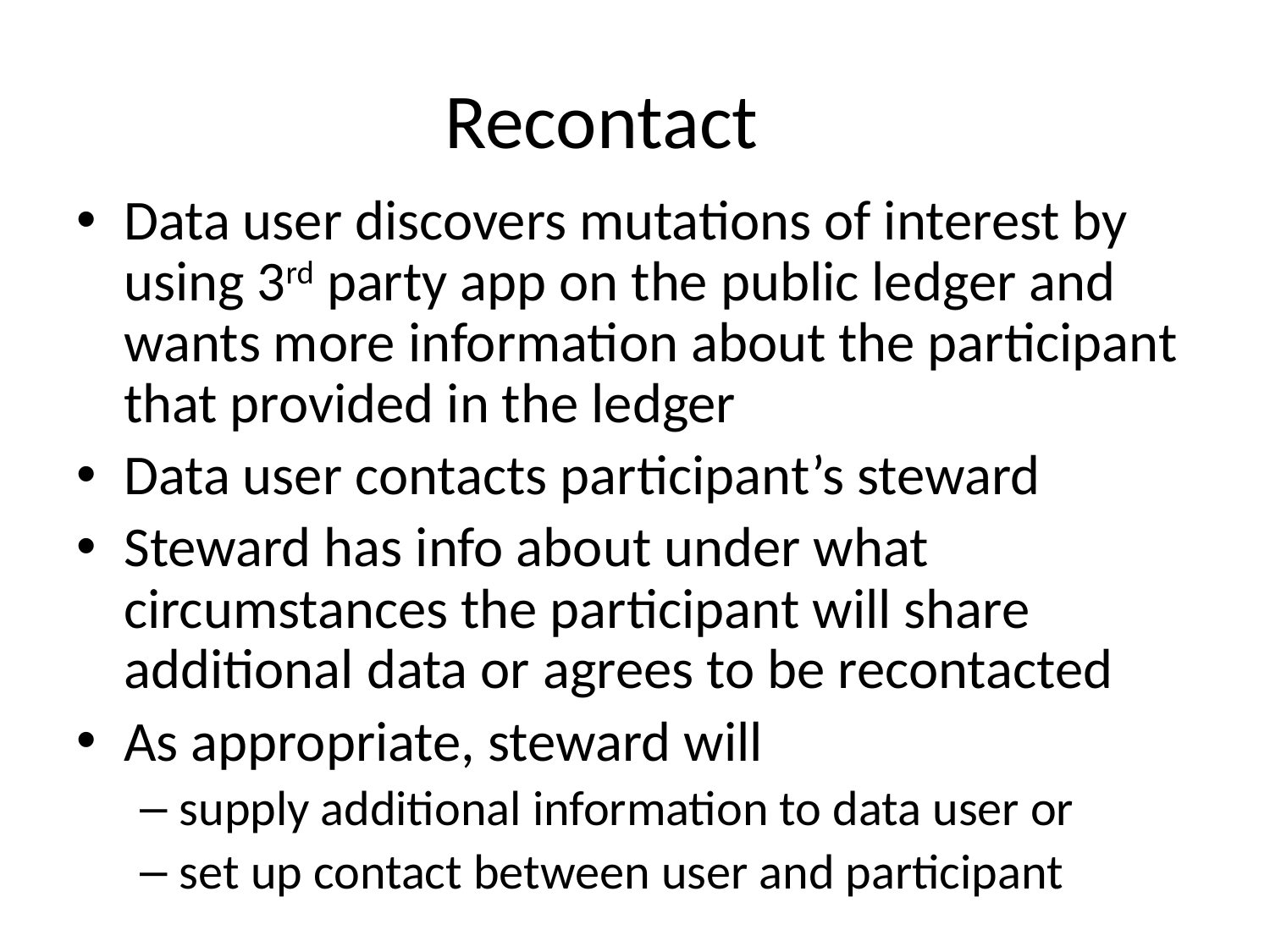

# Recontact
Data user discovers mutations of interest by using 3rd party app on the public ledger and wants more information about the participant that provided in the ledger
Data user contacts participant’s steward
Steward has info about under what circumstances the participant will share additional data or agrees to be recontacted
As appropriate, steward will
supply additional information to data user or
set up contact between user and participant